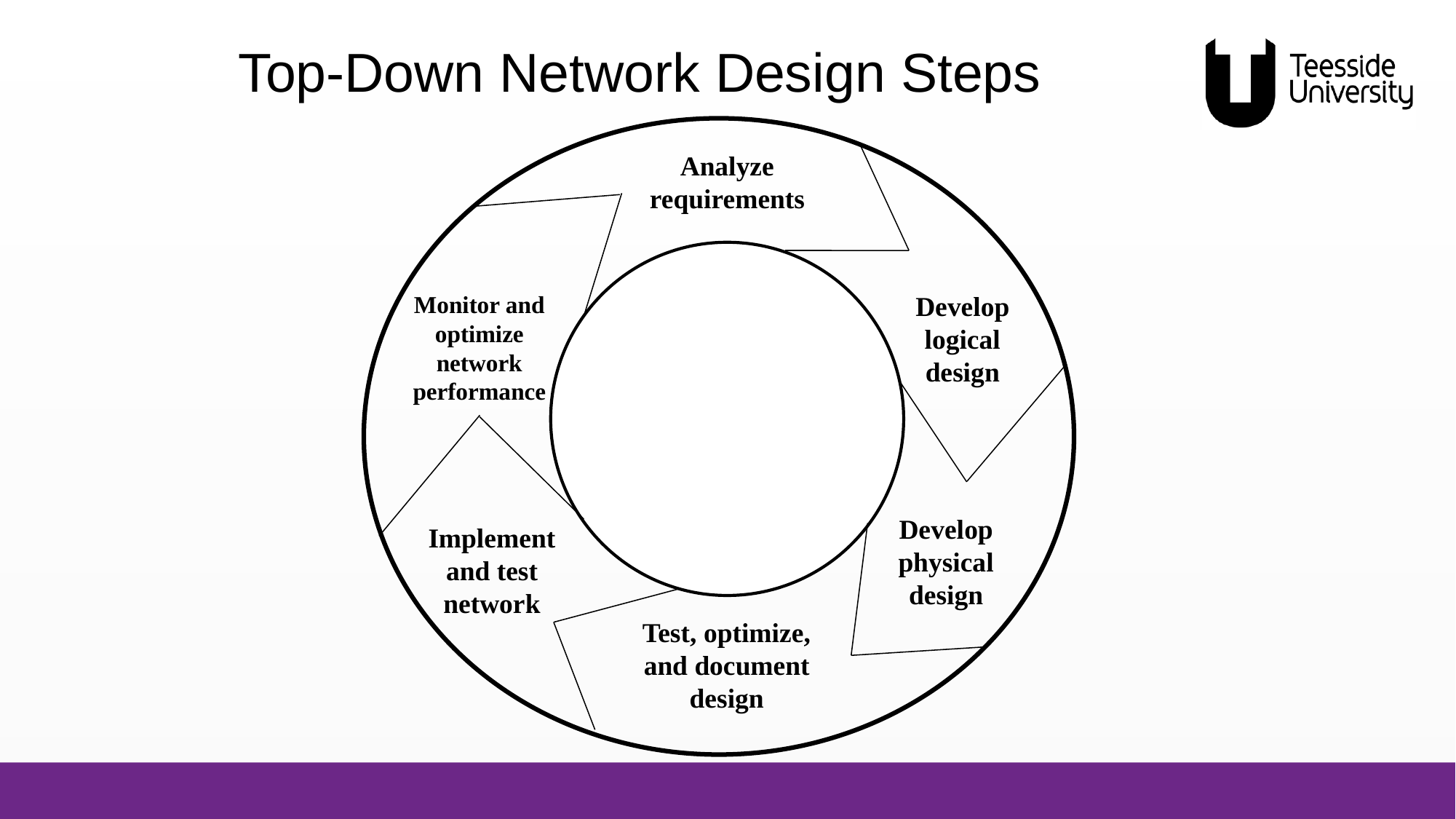

# Top-Down Network Design Steps

Analyze requirements

Develop logical design
Monitor and optimize network performance

Develop physical design
Implement and test network

Test, optimize, and document design